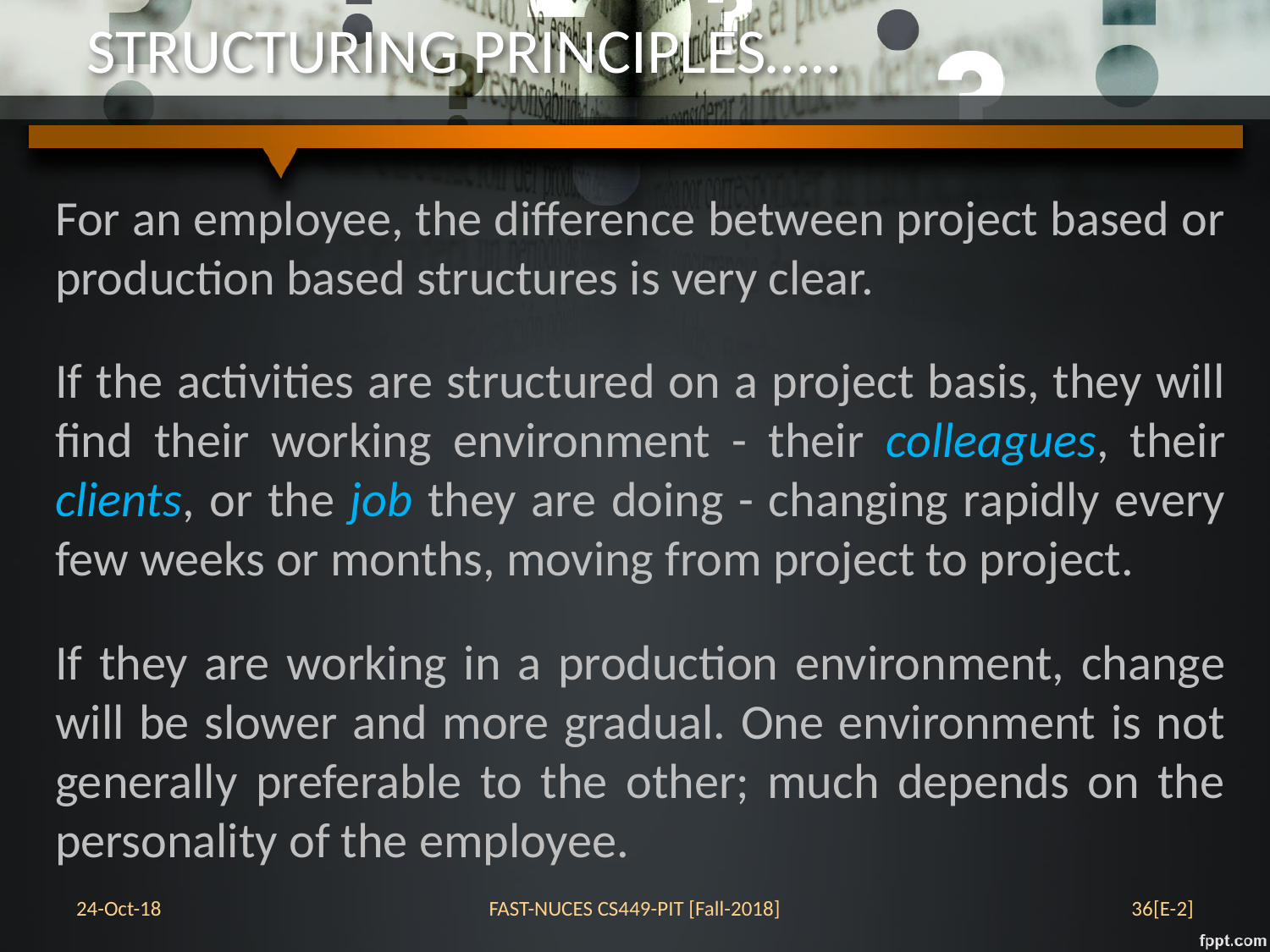

# STRUCTURING PRINCIPLES…..
For an employee, the difference between project based or production based structures is very clear.

If the activities are structured on a project basis, they will find their working environment - their colleagues, their clients, or the job they are doing - changing rapidly every few weeks or months, moving from project to project.

If they are working in a production environment, change will be slower and more gradual. One environment is not generally preferable to the other; much depends on the personality of the employee.
24-Oct-18
FAST-NUCES CS449-PIT [Fall-2018]
36[E-2]